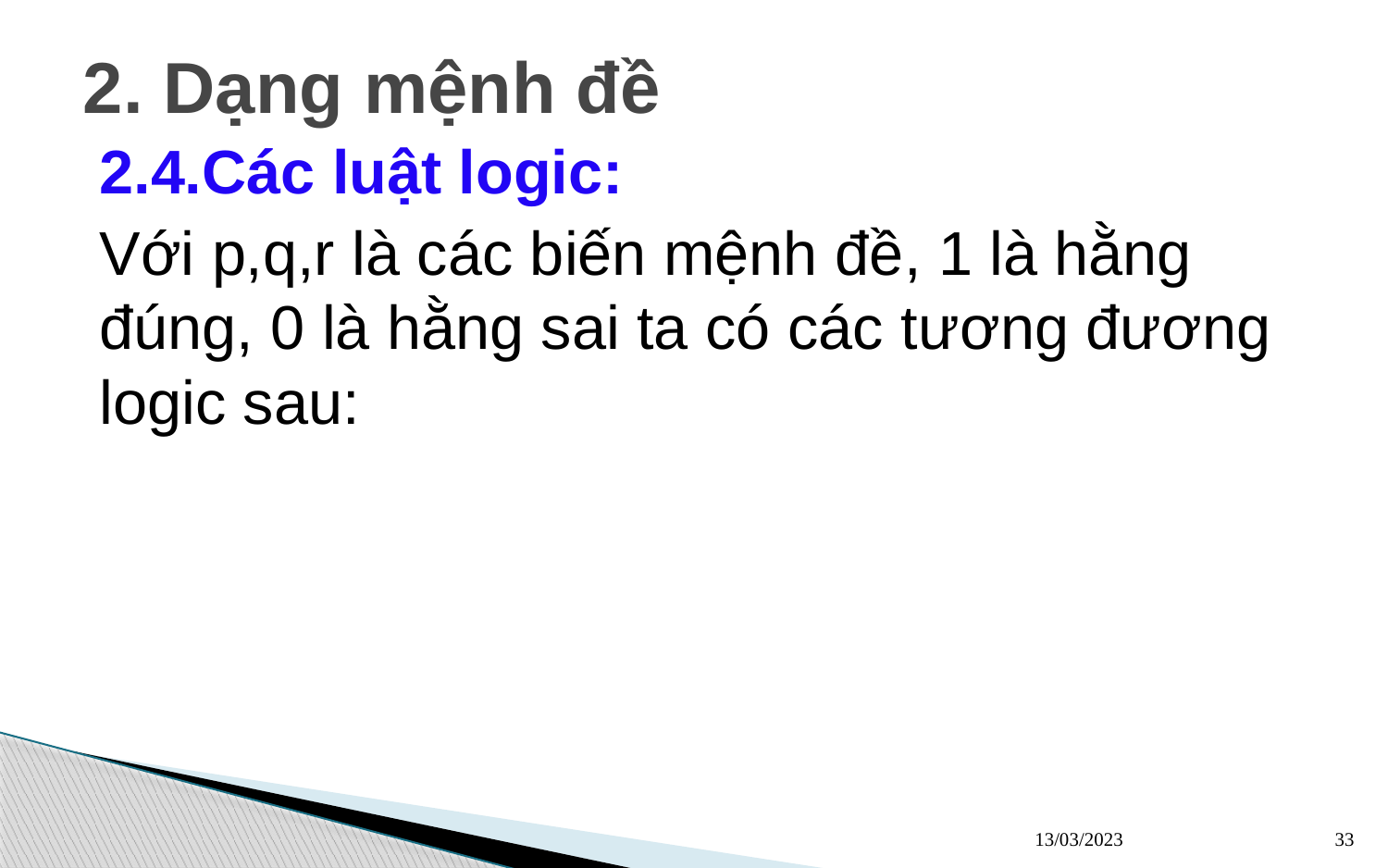

# 2. Dạng mệnh đề
2.4.Các luật logic:
Với p,q,r là các biến mệnh đề, 1 là hằng đúng, 0 là hằng sai ta có các tương đương logic sau:

13/03/2023
33